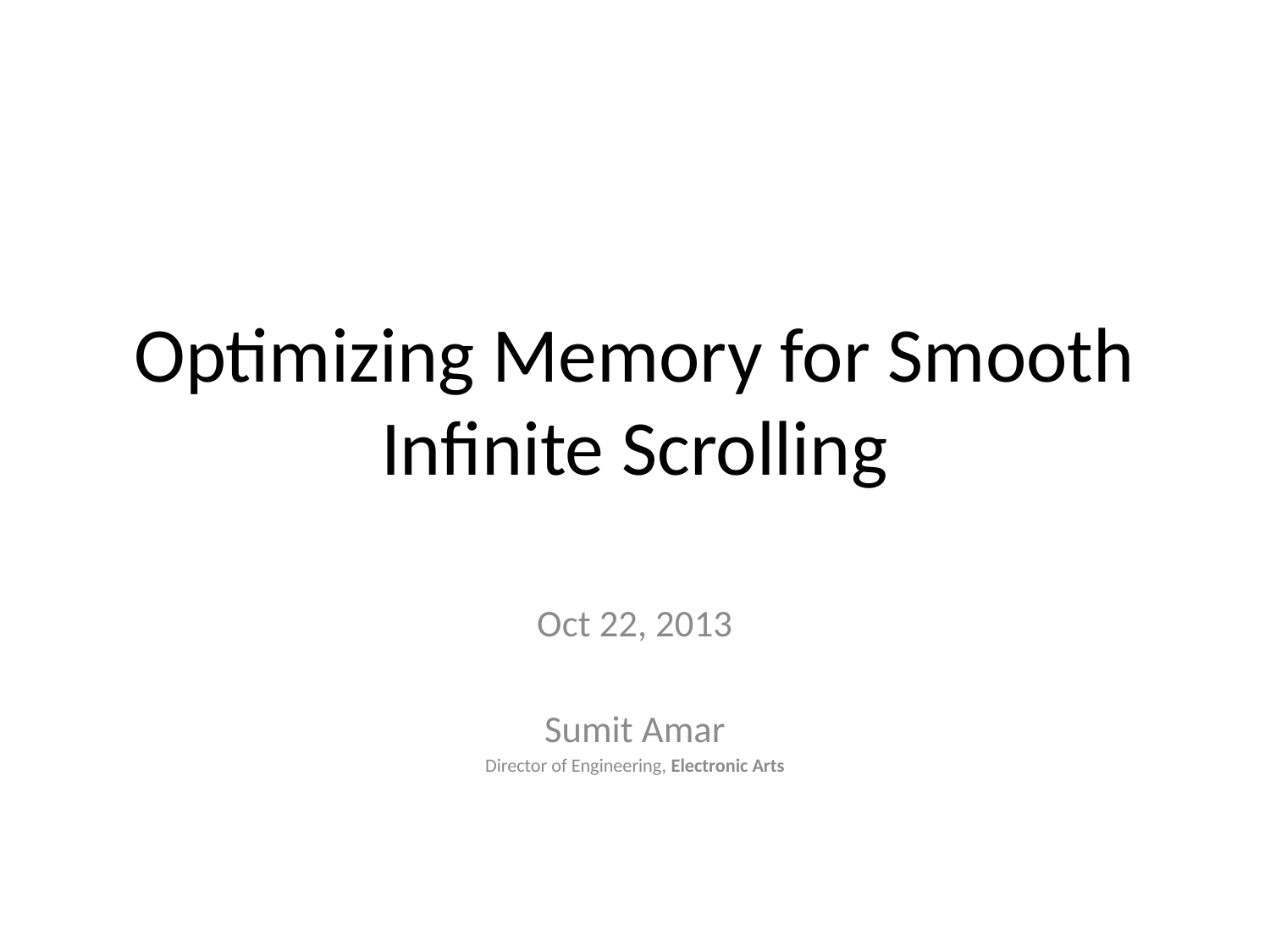

# Optimizing Memory for Smooth Infinite Scrolling

Oct 22, 2013

Sumit Amar
Director of Engineering, Electronic Arts